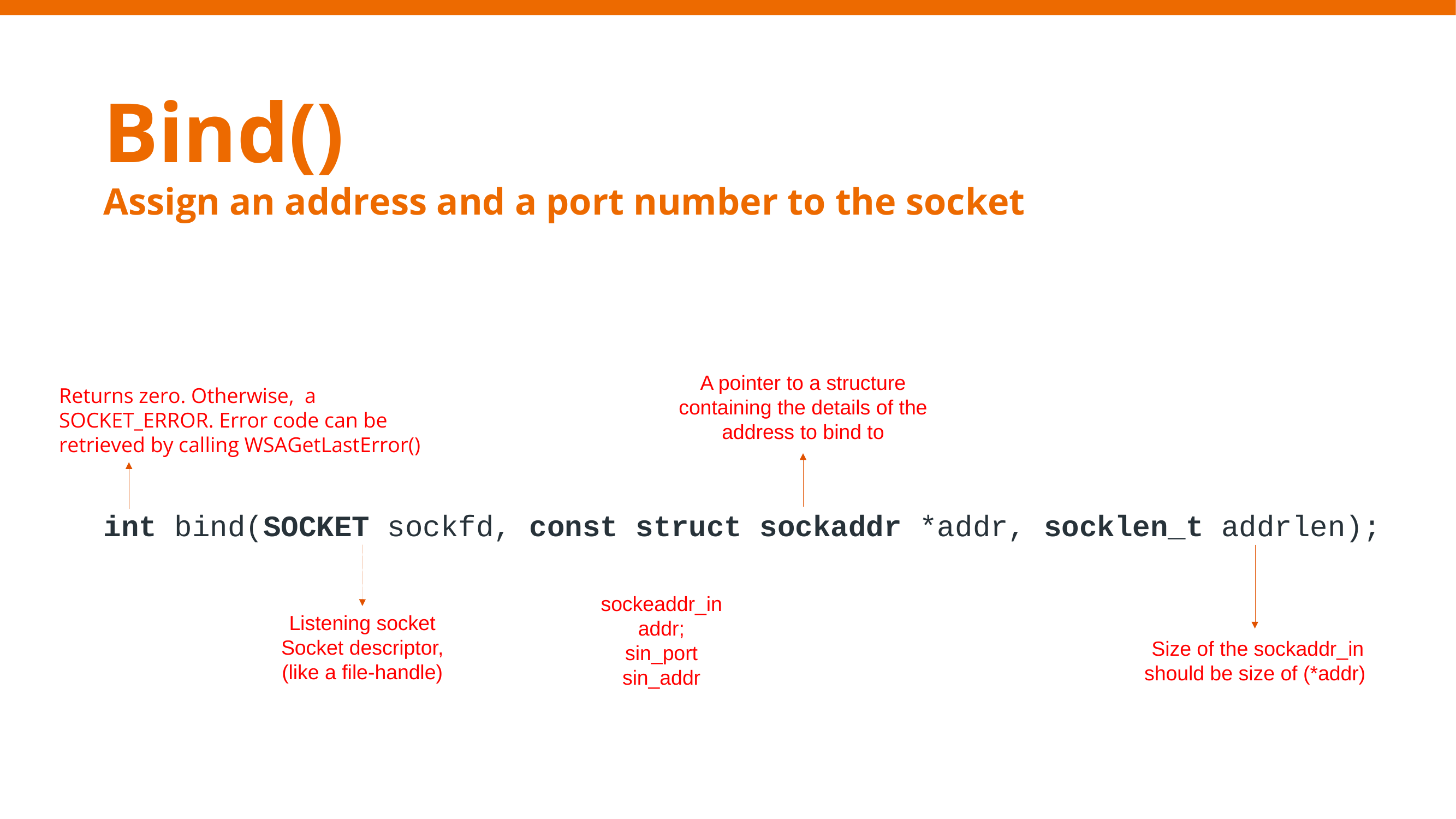

# Bind() Assign an address and a port number to the socket
A pointer to a structure containing the details of the address to bind to
Returns zero. Otherwise,  a SOCKET_ERROR. Error code can be retrieved by calling WSAGetLastError()

int bind(SOCKET sockfd, const struct sockaddr *addr, socklen_t addrlen);

sockeaddr_in addr;
sin_port
sin_addr
Listening socket
Socket descriptor, (like a file-handle)
 Size of the sockaddr_in
should be size of (*addr)